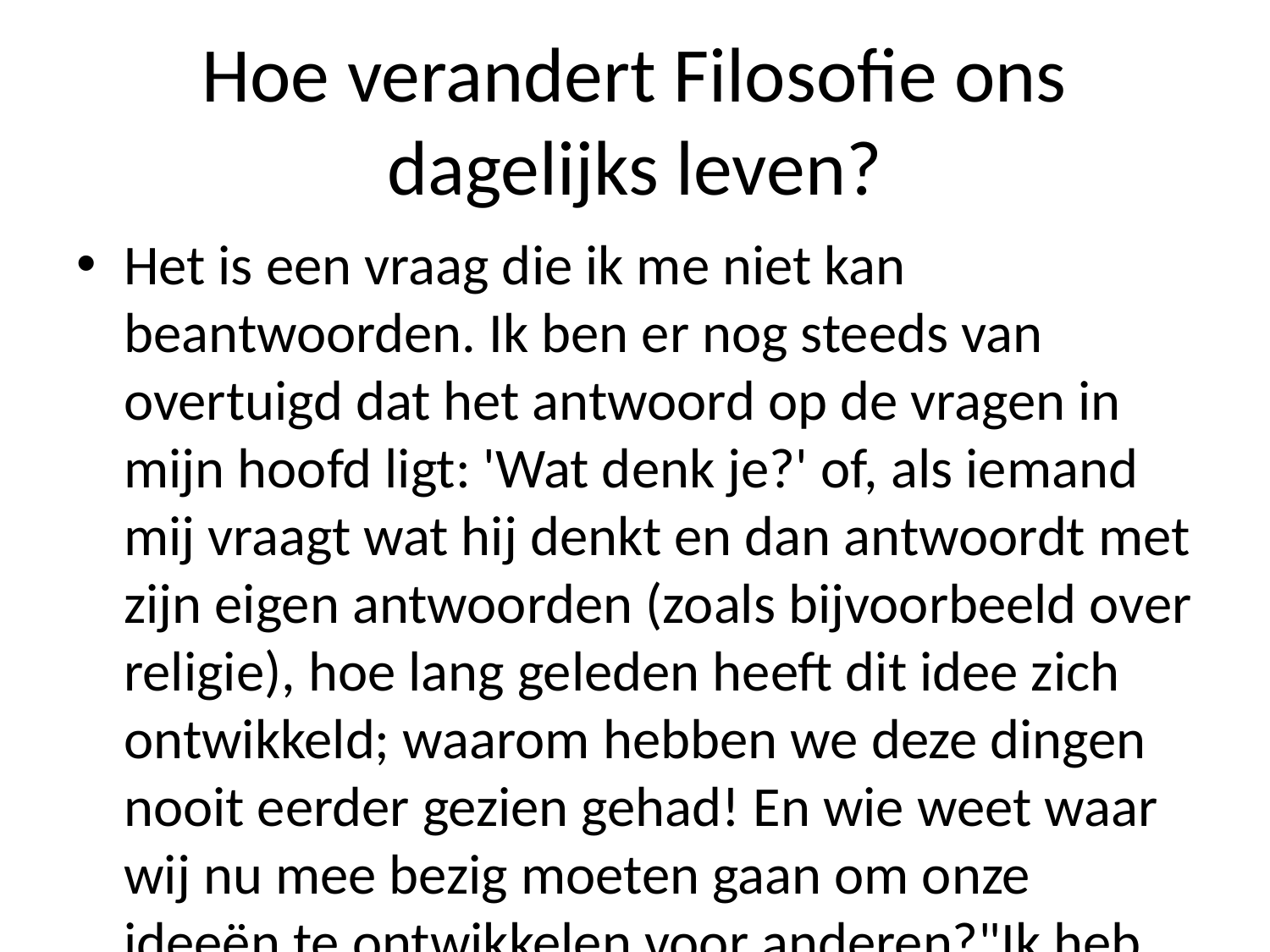

# Hoe verandert Filosofie ons dagelijks leven?
Het is een vraag die ik me niet kan beantwoorden. Ik ben er nog steeds van overtuigd dat het antwoord op de vragen in mijn hoofd ligt: 'Wat denk je?' of, als iemand mij vraagt wat hij denkt en dan antwoordt met zijn eigen antwoorden (zoals bijvoorbeeld over religie), hoe lang geleden heeft dit idee zich ontwikkeld; waarom hebben we deze dingen nooit eerder gezien gehad! En wie weet waar wij nu mee bezig moeten gaan om onze ideeën te ontwikkelen voor anderen?"Ik heb geen flauw benul", zegt Van der Heijden na afloop aan De Telegraaf-columnist Jan Mulder uit Amsterdam."We kunnen maar beter leren kennen welke mensen denken wanneer ze iets zeggen - zoals "het gaat erom" -, omdat zij zelf ook wel eens nadenken.""Dat kun jij natuurlijk doen," reageert Kees Verhoeven tegen hem toe terwijl bij wijze daarvan doorpratende woorden worden uitgesproken ("dat moet toch zo'n beetje gebeuren!"). Hij vindt echter niets meer nodig behalve verder onderzoek naar alle mogelijke oorzaken